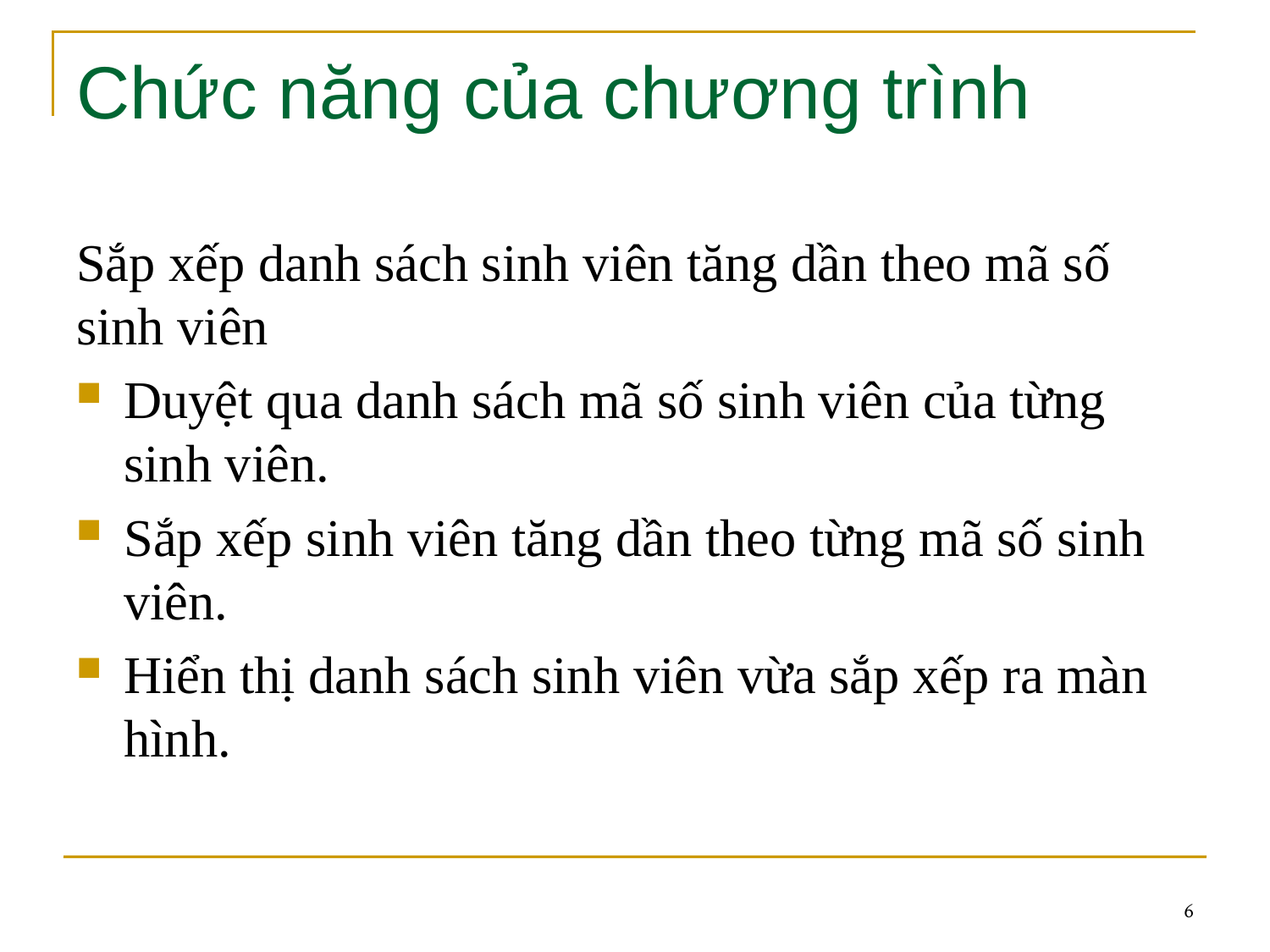

# Chức năng của chương trình
Sắp xếp danh sách sinh viên tăng dần theo mã số sinh viên
Duyệt qua danh sách mã số sinh viên của từng sinh viên.
Sắp xếp sinh viên tăng dần theo từng mã số sinh viên.
Hiển thị danh sách sinh viên vừa sắp xếp ra màn hình.

6